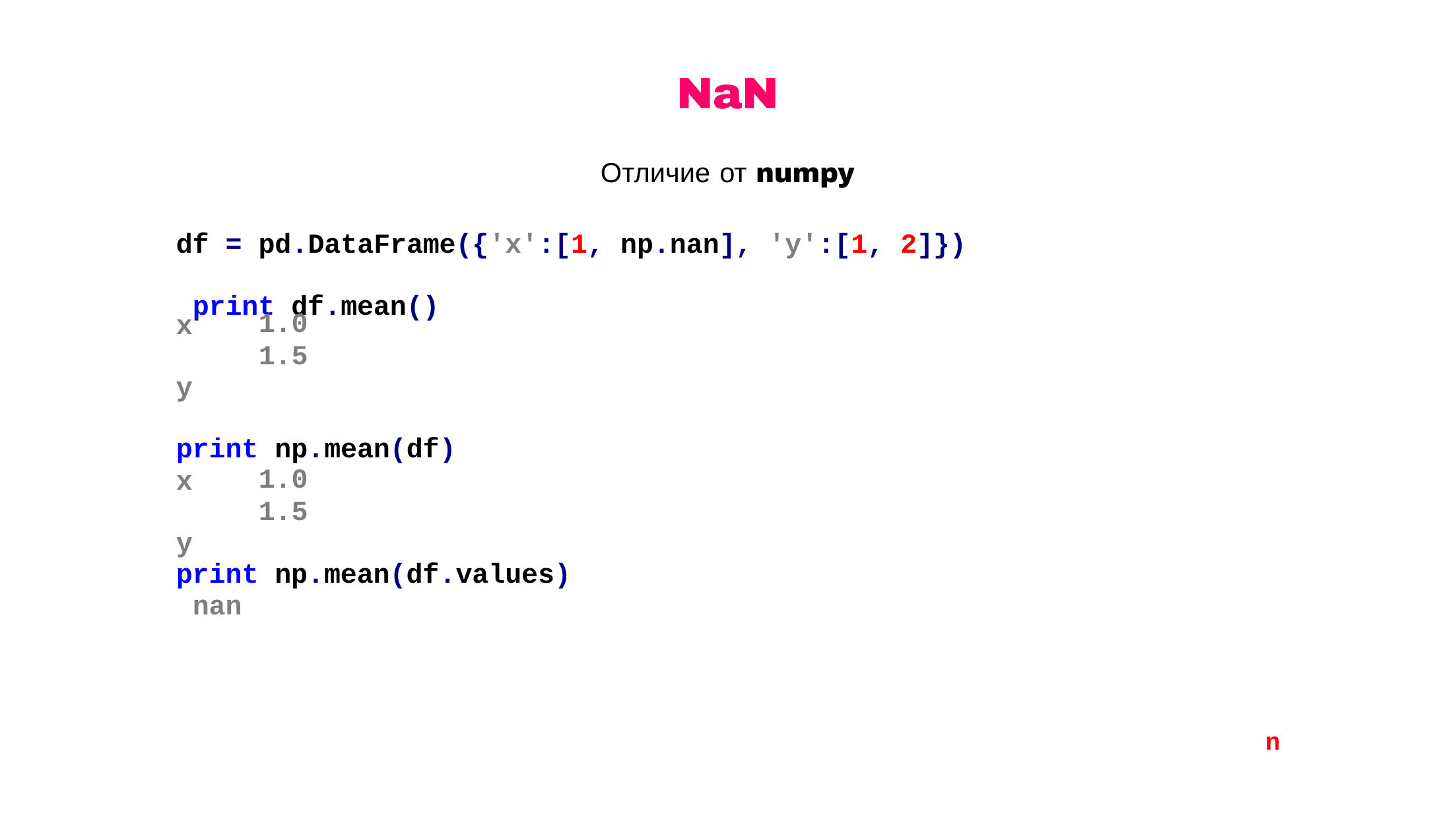

NaN

Отличие от numpy
df = pd.DataFrame({'x':[1, np.nan], 'y':[1, 2]})  print df.mean()
x  y
1.0
1.5
print np.mean(df)
x  y
1.0
1.5
print np.mean(df.values)  nan
n
29 октября 2015 года
Курс «Алгоритмы, модели, алгебры»